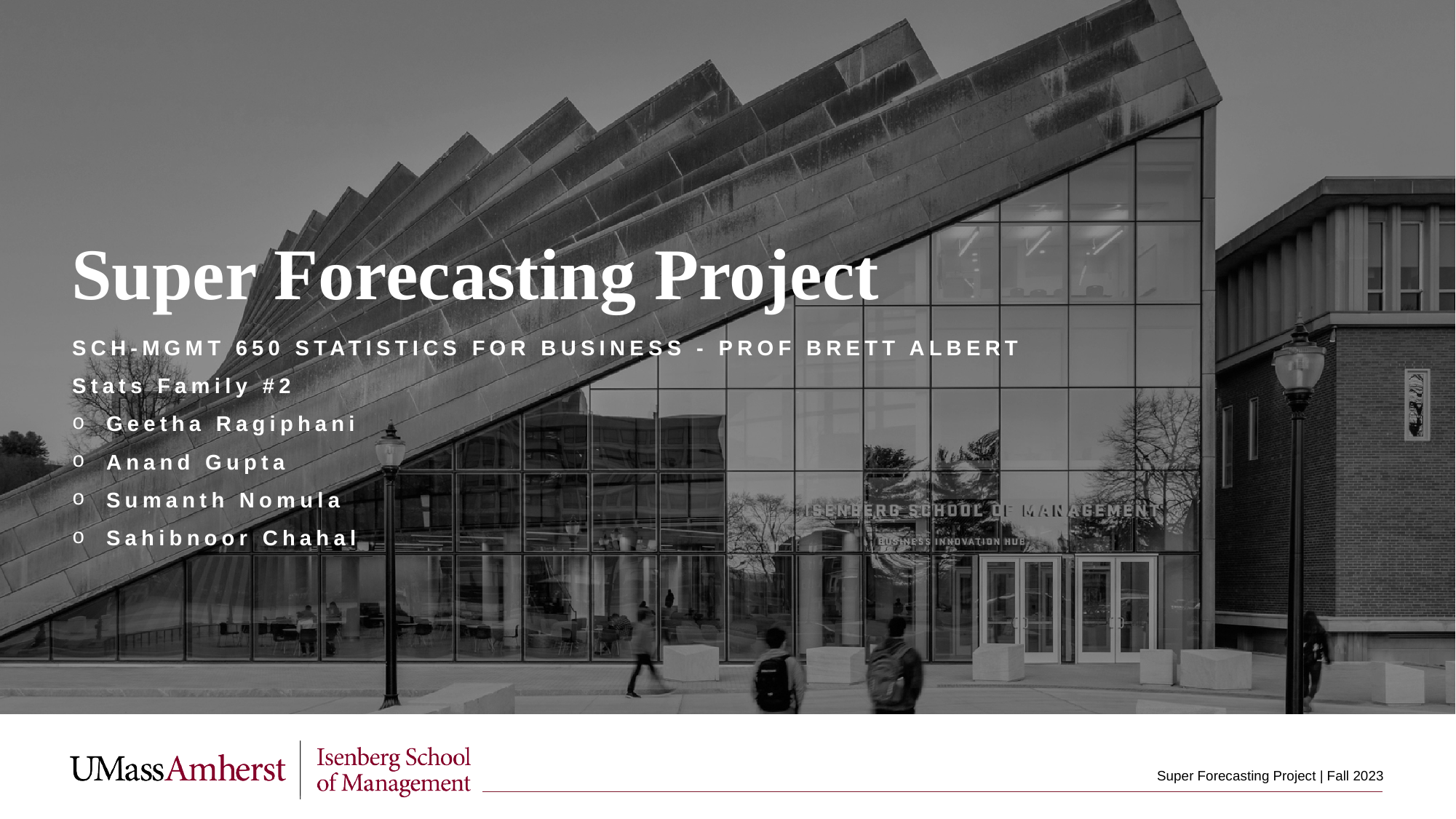

Super Forecasting Project
SCH-MGMT 650 STATISTICS FOR BUSINESS - PROF BRETT ALBERT
Stats Family #2
Geetha Ragiphani
Anand Gupta
Sumanth Nomula
Sahibnoor Chahal

Super Forecasting Project | Fall 2023